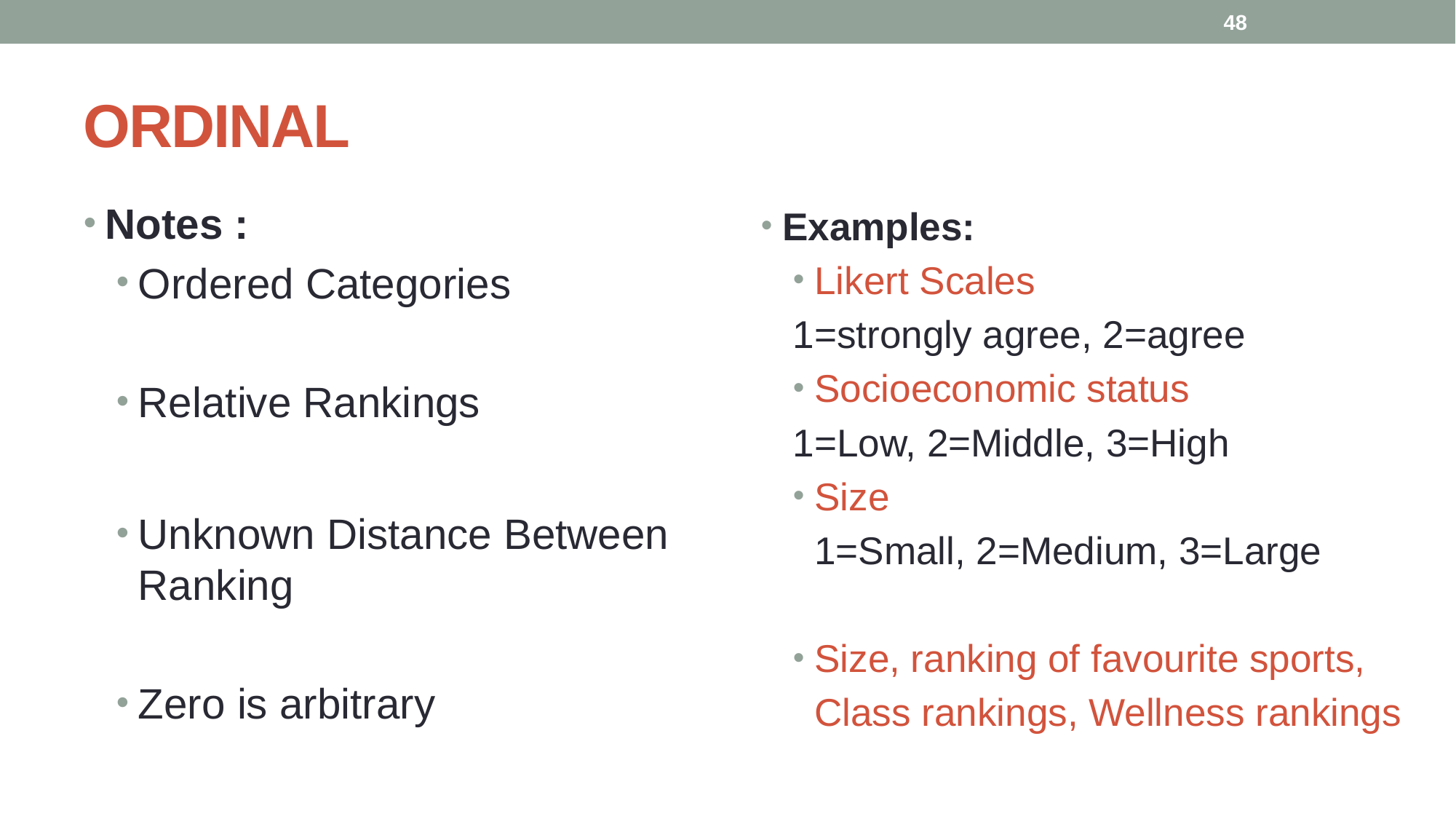

48
# ORDINAL
Notes :
Ordered Categories

Relative Rankings

Unknown Distance Between Ranking

Zero is arbitrary

Examples:
Likert Scales
1=strongly agree, 2=agree
Socioeconomic status
1=Low, 2=Middle, 3=High
Size
  1=Small, 2=Medium, 3=Large

Size, ranking of favourite sports,
  Class rankings, Wellness rankings